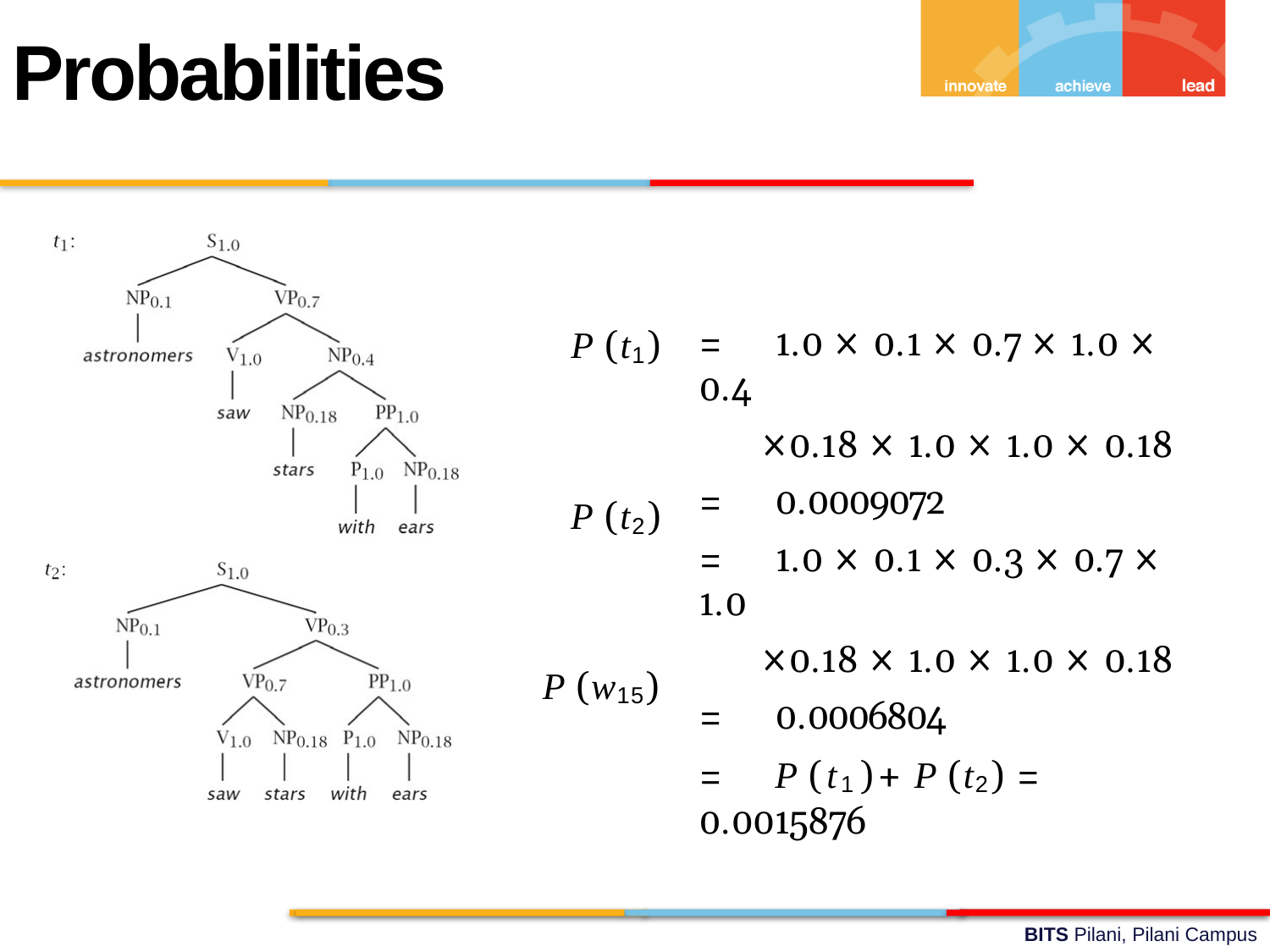

Probabilities

=	1.0 × 0.1 × 0.7 × 1.0 × 0.4
×0.18 × 1.0 × 1.0 × 0.18
=	0.0009072
=	1.0 × 0.1 × 0.3 × 0.7 × 1.0
×0.18 × 1.0 × 1.0 × 0.18
=	0.0006804
=	P (t1)+ P (t2) = 0.0015876
P (t1)
P (t2)

P (w15)